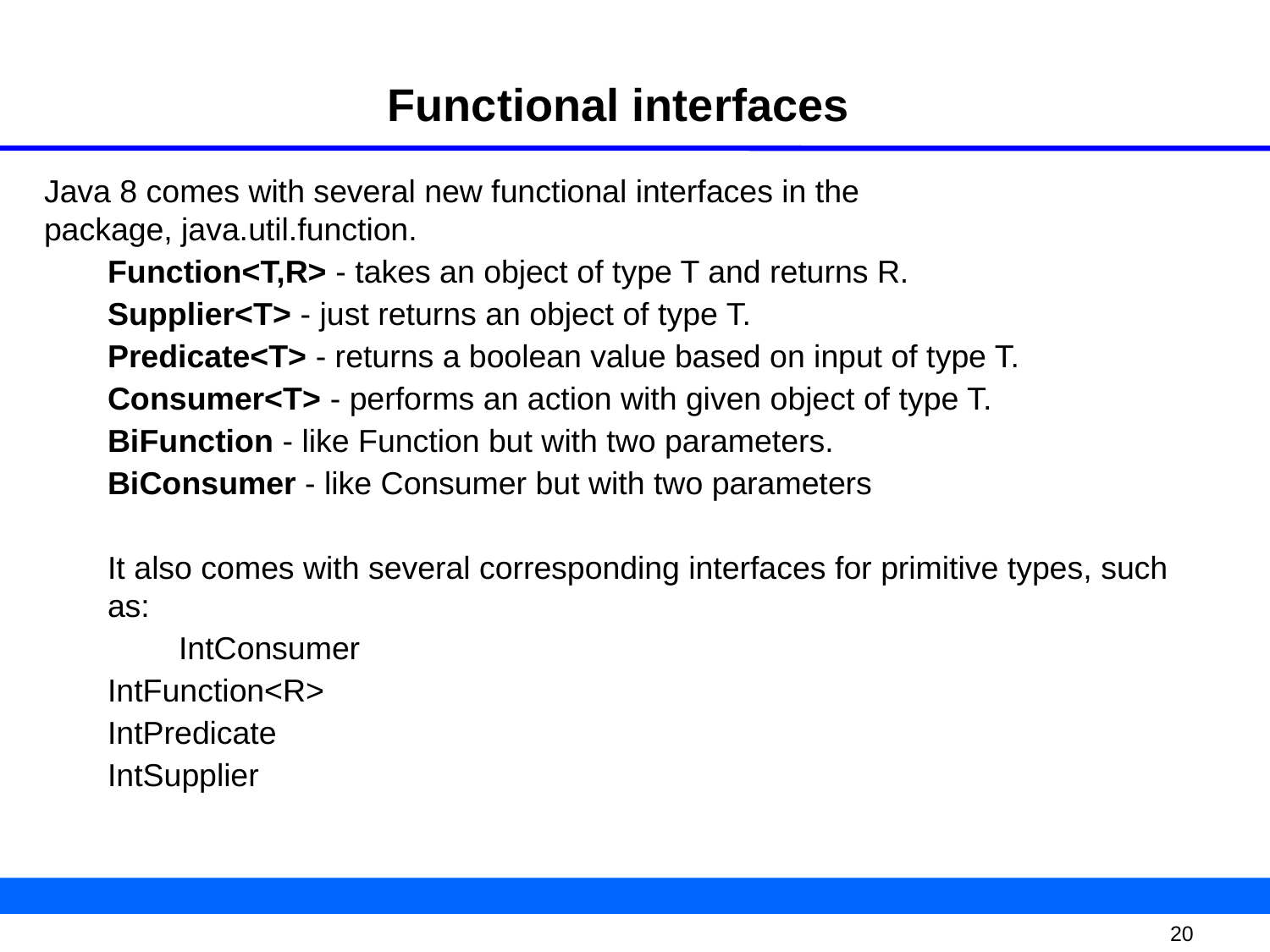

# Functional interfaces
Java 8 comes with several new functional interfaces in the package, java.util.function.
Function<T,R> - takes an object of type T and returns R.
Supplier<T> - just returns an object of type T.
Predicate<T> - returns a boolean value based on input of type T.
Consumer<T> - performs an action with given object of type T.
BiFunction - like Function but with two parameters.
BiConsumer - like Consumer but with two parameters

It also comes with several corresponding interfaces for primitive types, such as:
        IntConsumer
IntFunction<R>
IntPredicate
IntSupplier